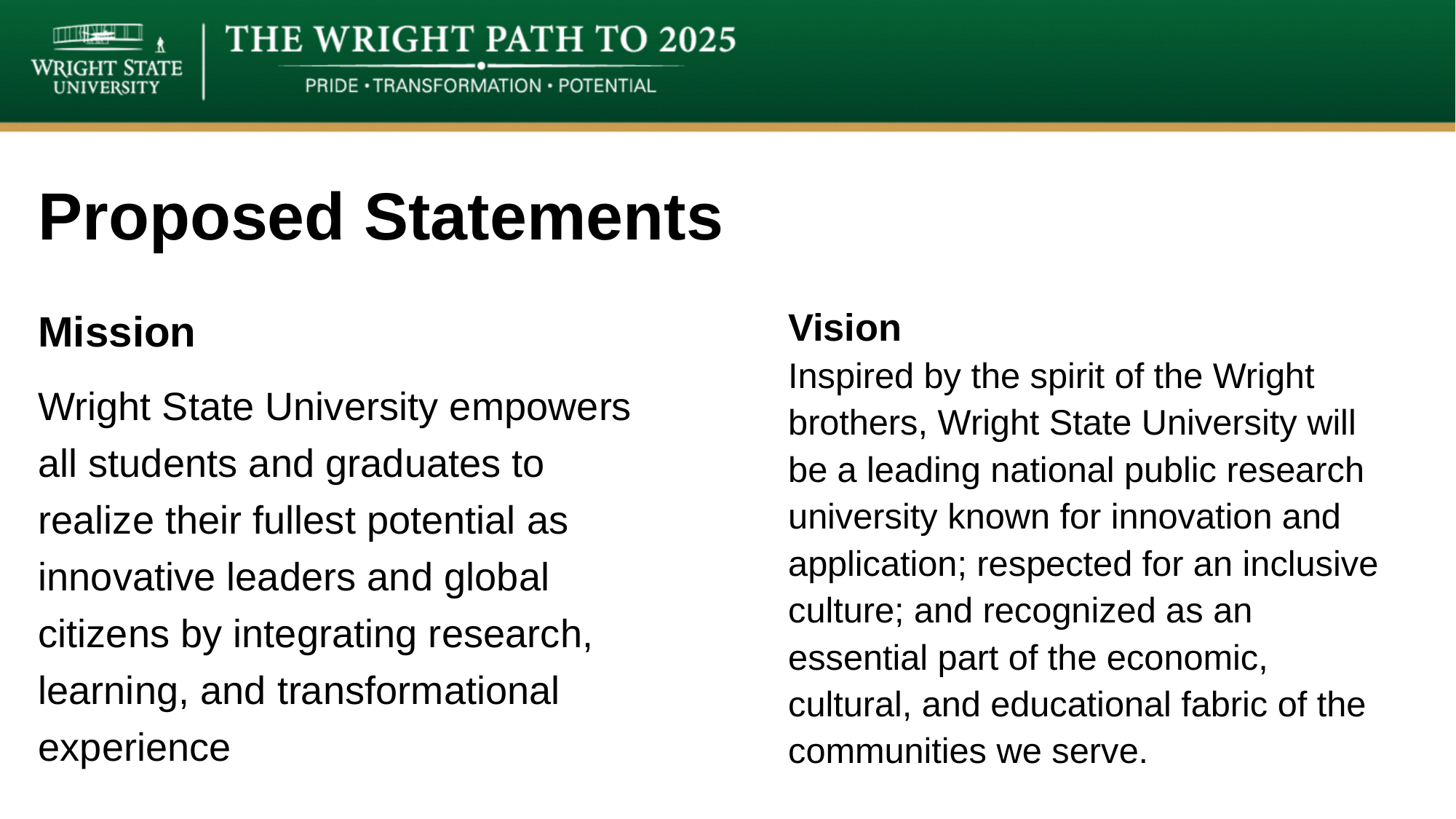

# Proposed Statements
Vision
Inspired by the spirit of the Wright brothers, Wright State University will be a leading national public research university known for innovation and application; respected for an inclusive culture; and recognized as an essential part of the economic, cultural, and educational fabric of the communities we serve.
Mission
Wright State University empowers all students and graduates to realize their fullest potential as innovative leaders and global citizens by integrating research, learning, and transformational experience